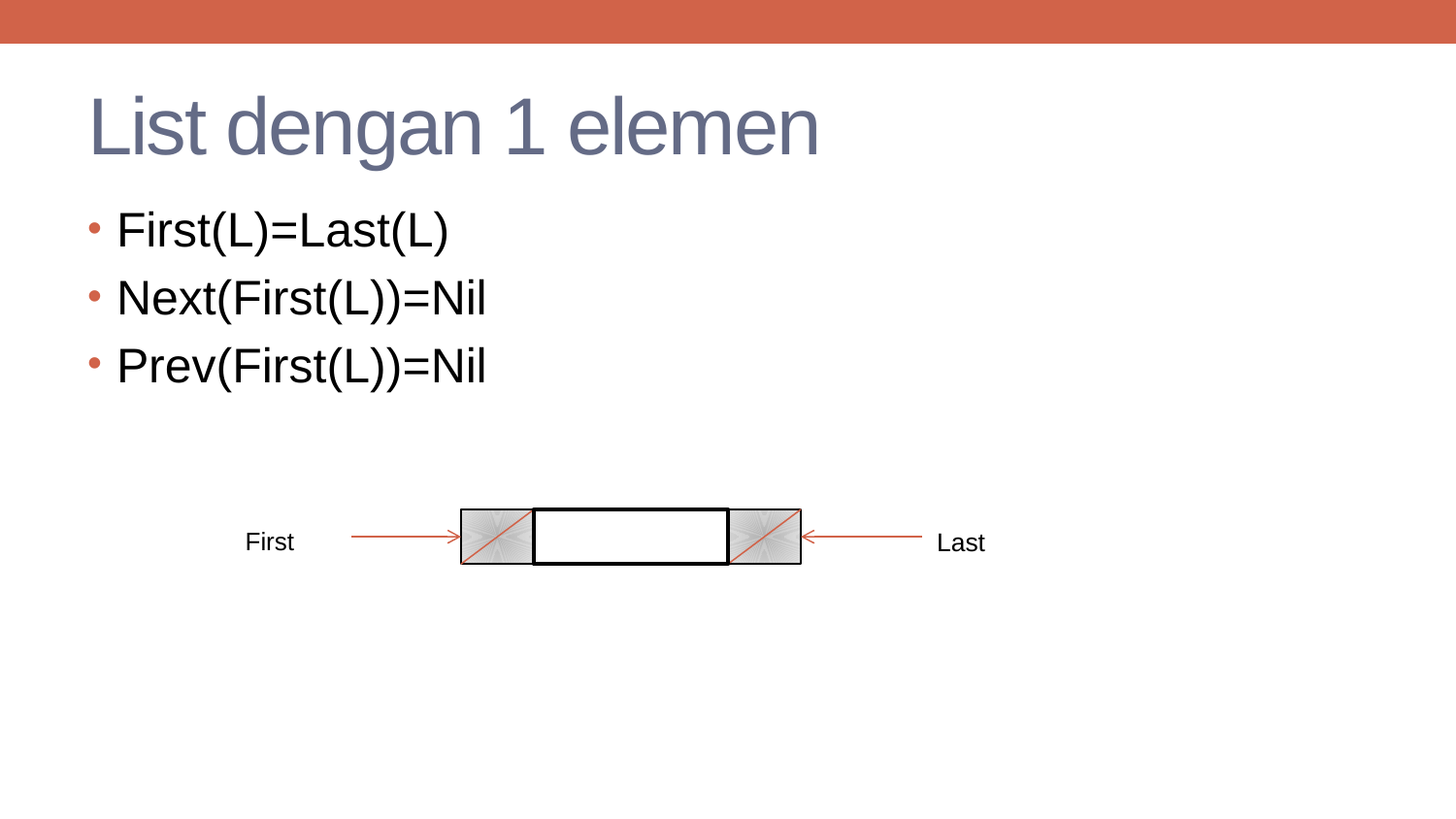

# List dengan 1 elemen
First(L)=Last(L)
Next(First(L))=Nil
Prev(First(L))=Nil

First
Last